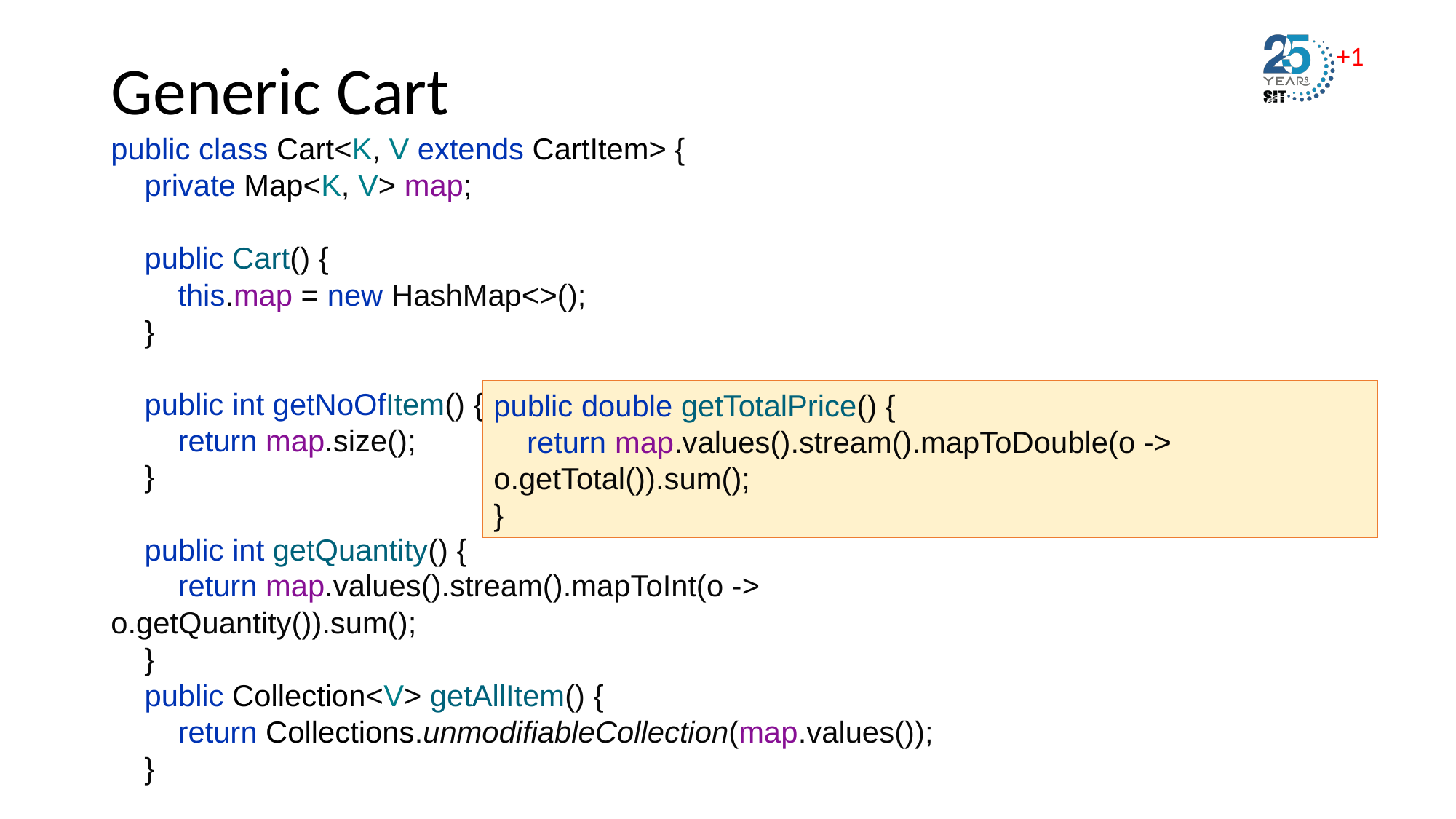

# Generic Cart
public class Cart<K, V extends CartItem> {
    private Map<K, V> map;
    public Cart() {
        this.map = new HashMap<>();
    }
    public int getNoOfItem() {
        return map.size();
    }
    public int getQuantity() {
        return map.values().stream().mapToInt(o -> o.getQuantity()).sum();
    }
    public Collection<V> getAllItem() {
        return Collections.unmodifiableCollection(map.values());
    }
public double getTotalPrice() {
    return map.values().stream().mapToDouble(o -> o.getTotal()).sum();
}